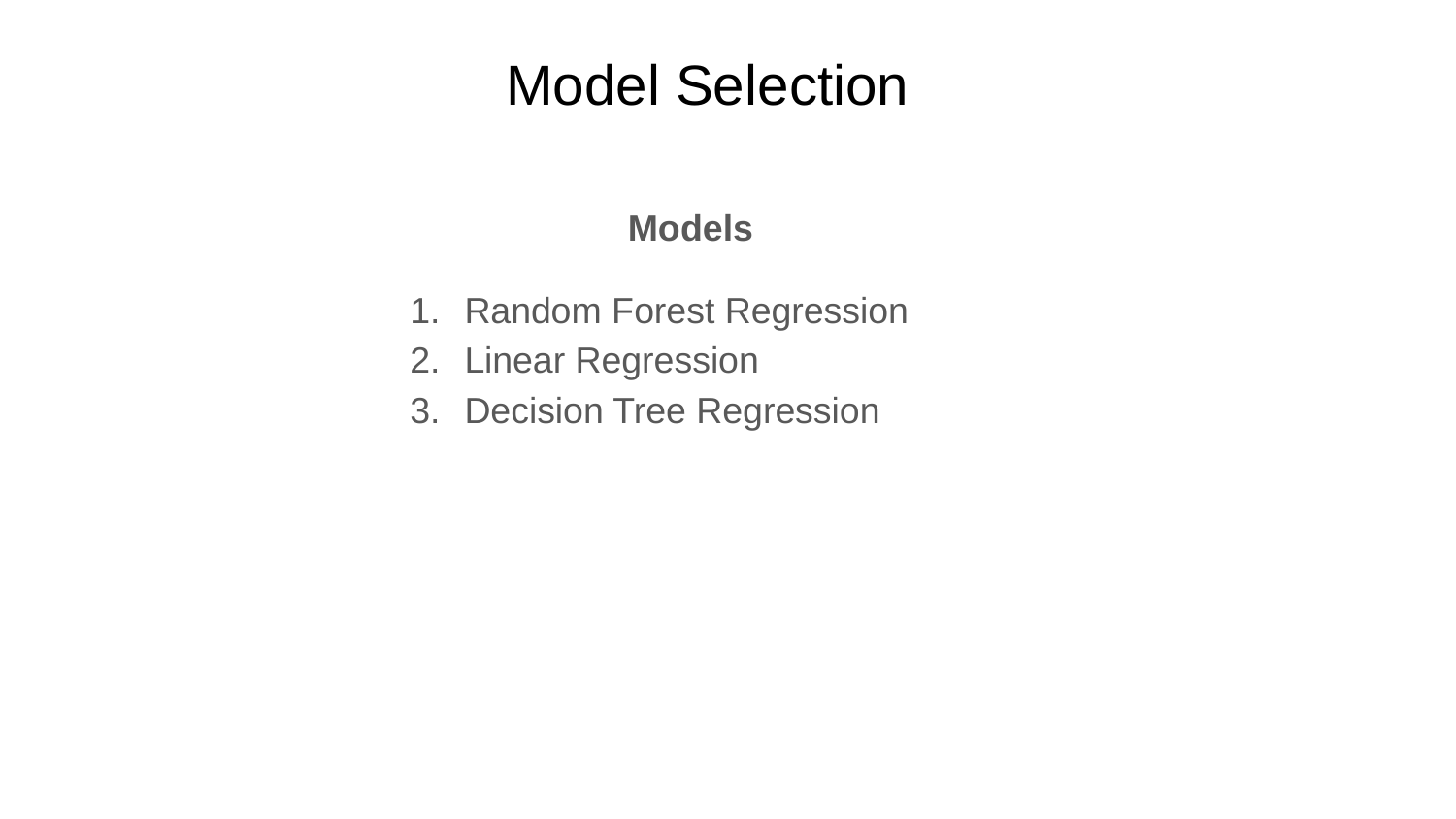

# Model Selection
Models
Random Forest Regression
Linear Regression
Decision Tree Regression